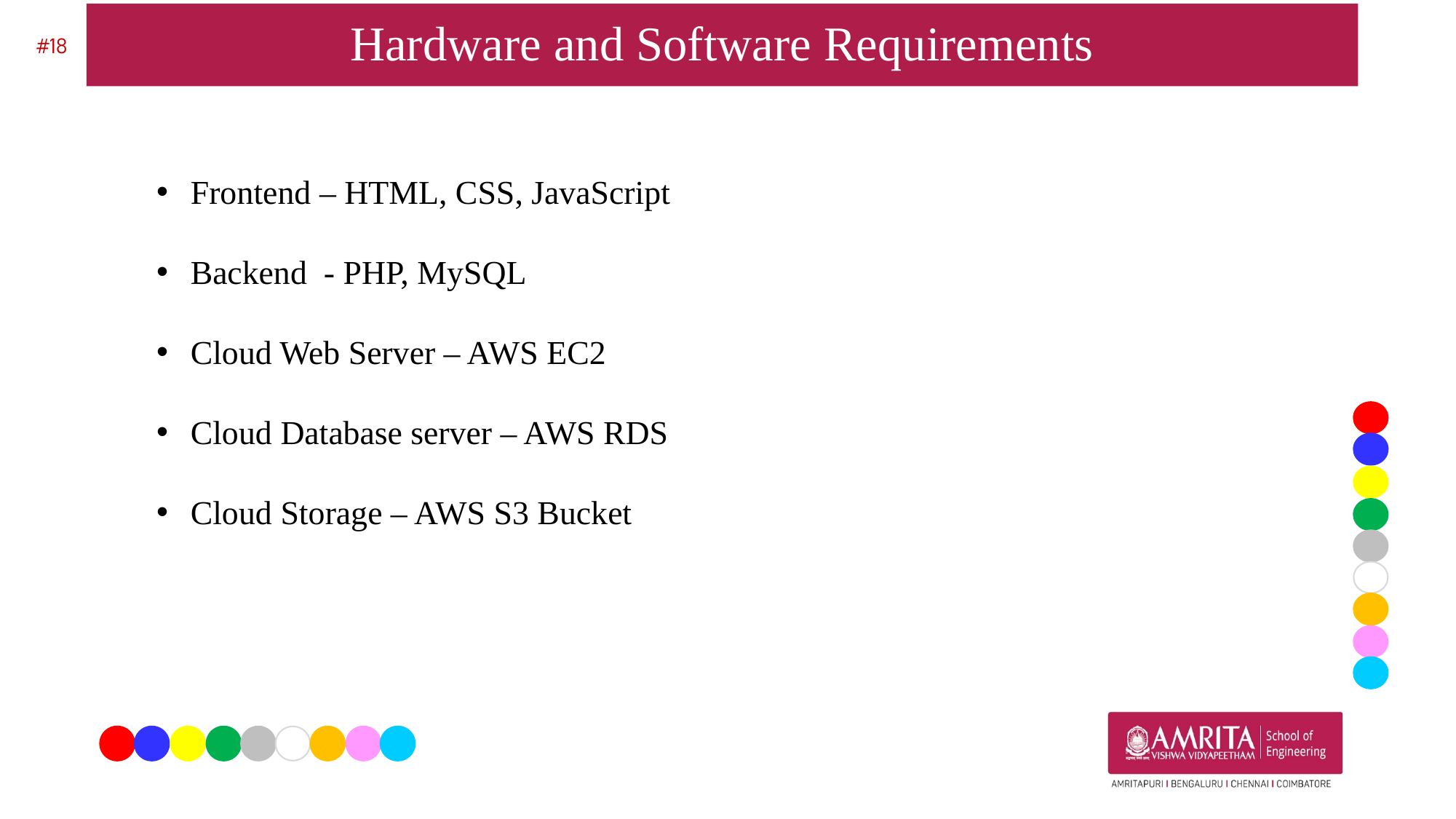

# Hardware and Software Requirements
#18

Frontend – HTML, CSS, JavaScript

Backend  - PHP, MySQL

Cloud Web Server – AWS EC2

Cloud Database server – AWS RDS

Cloud Storage – AWS S3 Bucket